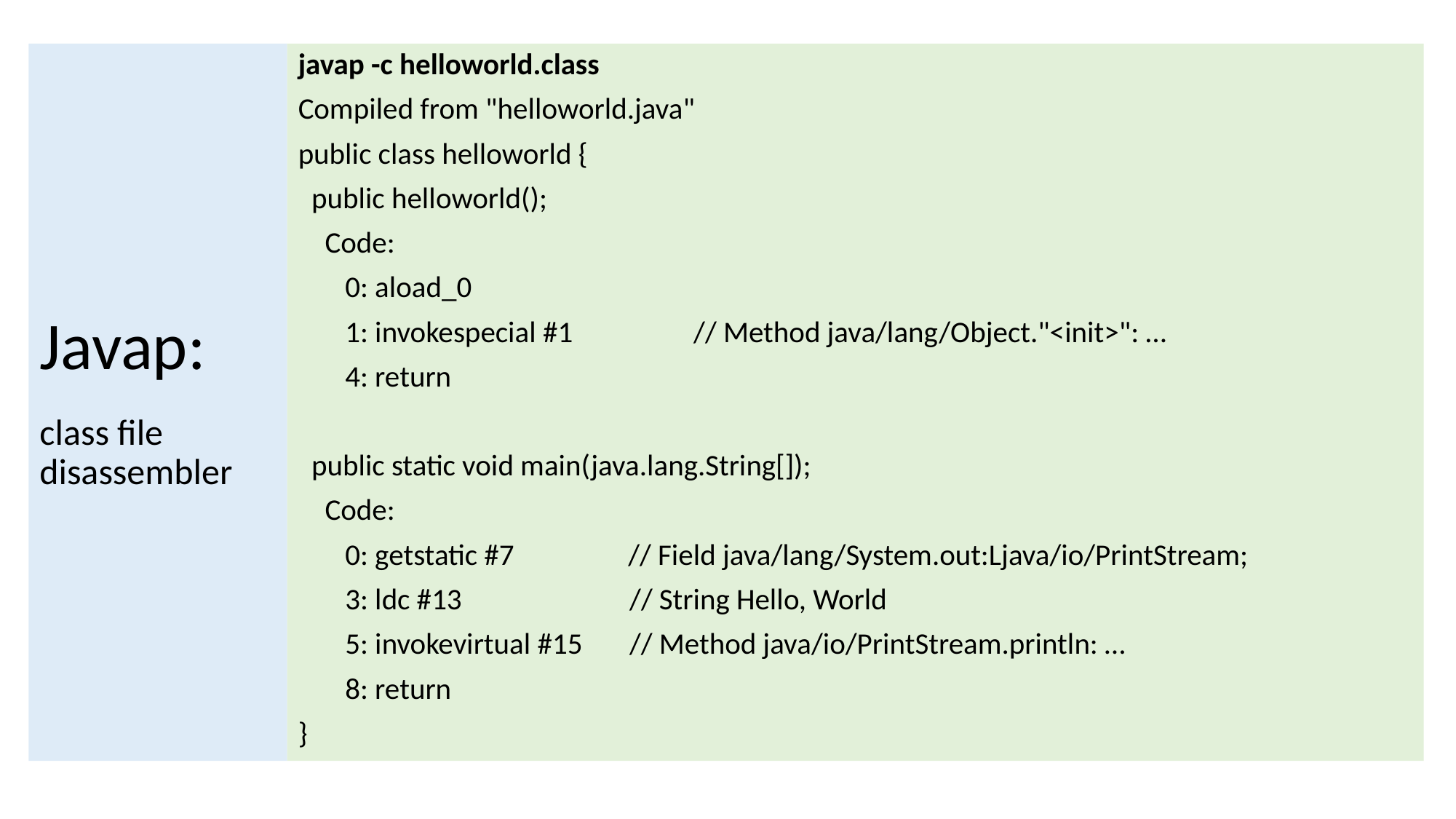

# Javap: class file disassembler
javap -c helloworld.class
Compiled from "helloworld.java"
public class helloworld {
  public helloworld();
    Code:
       0: aload_0
       1: invokespecial #1                  // Method java/lang/Object."<init>": …
       4: return

  public static void main(java.lang.String[]);
    Code:
       0: getstatic #7                 // Field java/lang/System.out:Ljava/io/PrintStream;
       3: ldc #13                         // String Hello, World
       5: invokevirtual #15       // Method java/io/PrintStream.println: …
       8: return
}